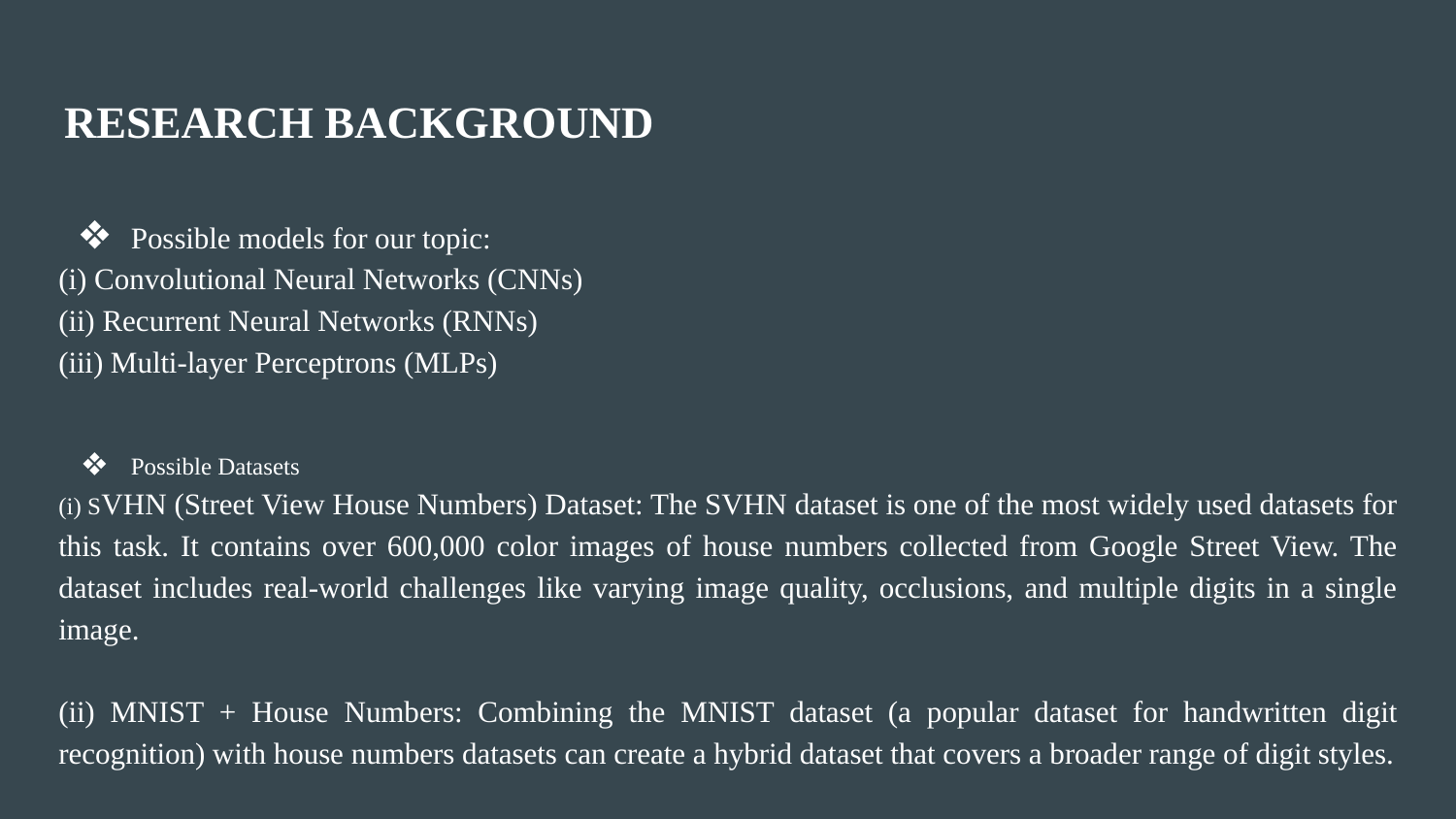

# RESEARCH BACKGROUND

Possible models for our topic:
(i) Convolutional Neural Networks (CNNs)
(ii) Recurrent Neural Networks (RNNs)
(iii) Multi-layer Perceptrons (MLPs)

Possible Datasets
(i) SVHN (Street View House Numbers) Dataset: The SVHN dataset is one of the most widely used datasets for this task. It contains over 600,000 color images of house numbers collected from Google Street View. The dataset includes real-world challenges like varying image quality, occlusions, and multiple digits in a single image.

(ii) MNIST + House Numbers: Combining the MNIST dataset (a popular dataset for handwritten digit recognition) with house numbers datasets can create a hybrid dataset that covers a broader range of digit styles.